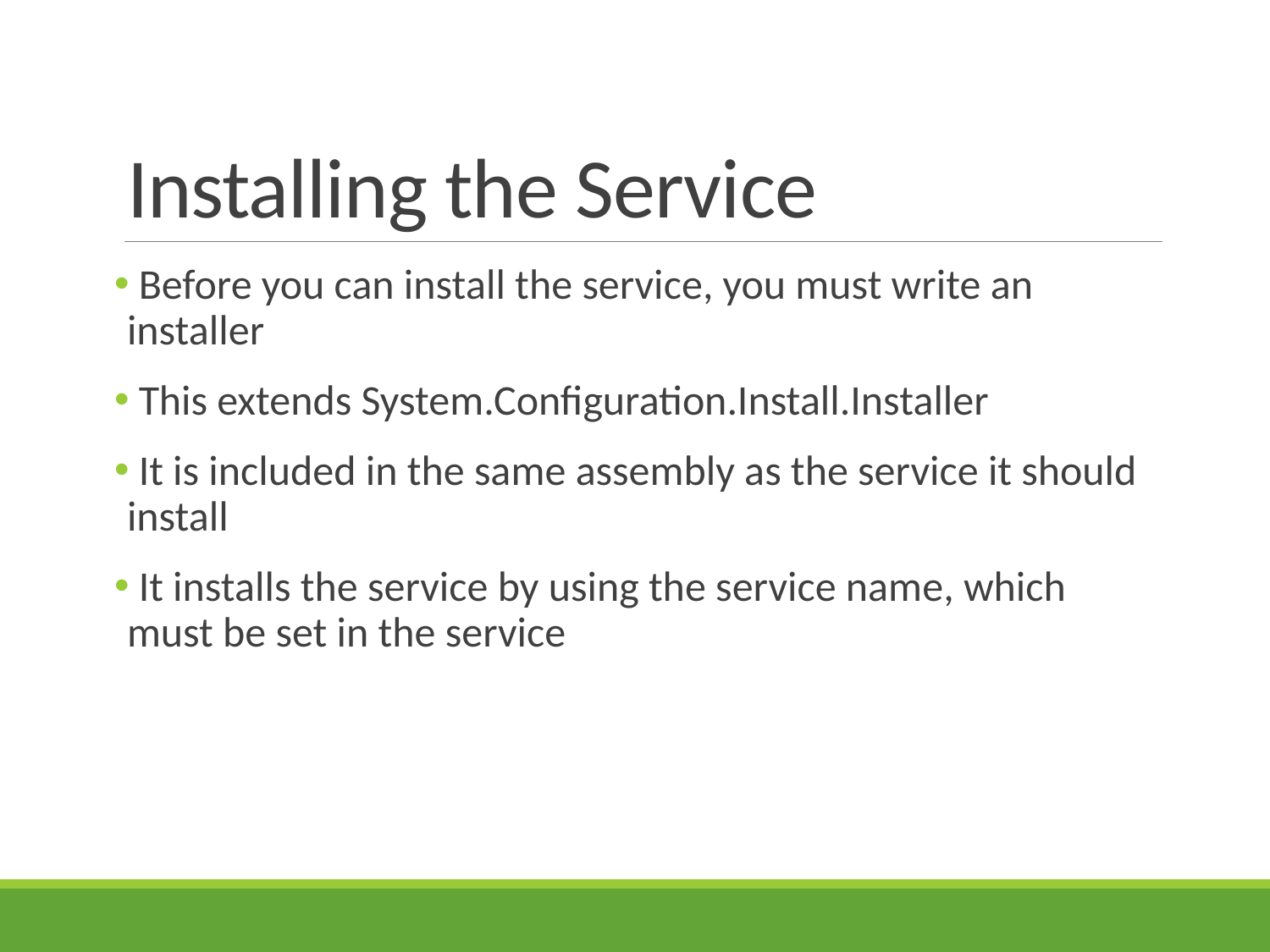

# Installing the Service
 Before you can install the service, you must write an installer
 This extends System.Configuration.Install.Installer
 It is included in the same assembly as the service it should install
 It installs the service by using the service name, which must be set in the service